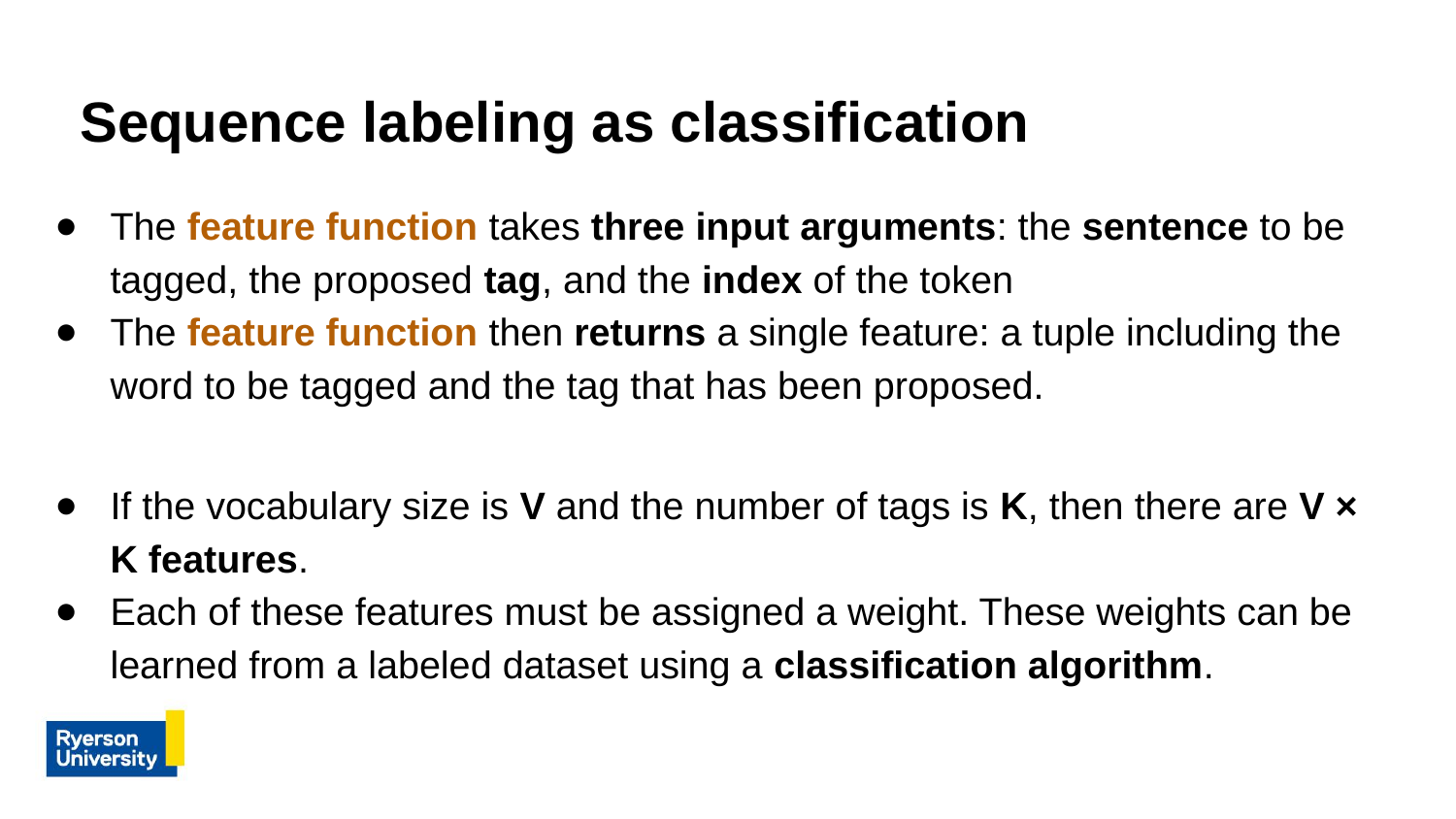

# Sequence labeling as classification
The feature function takes three input arguments: the sentence to be tagged, the proposed tag, and the index of the token
The feature function then returns a single feature: a tuple including the word to be tagged and the tag that has been proposed.

If the vocabulary size is V and the number of tags is K, then there are V × K features.
Each of these features must be assigned a weight. These weights can be learned from a labeled dataset using a classification algorithm.